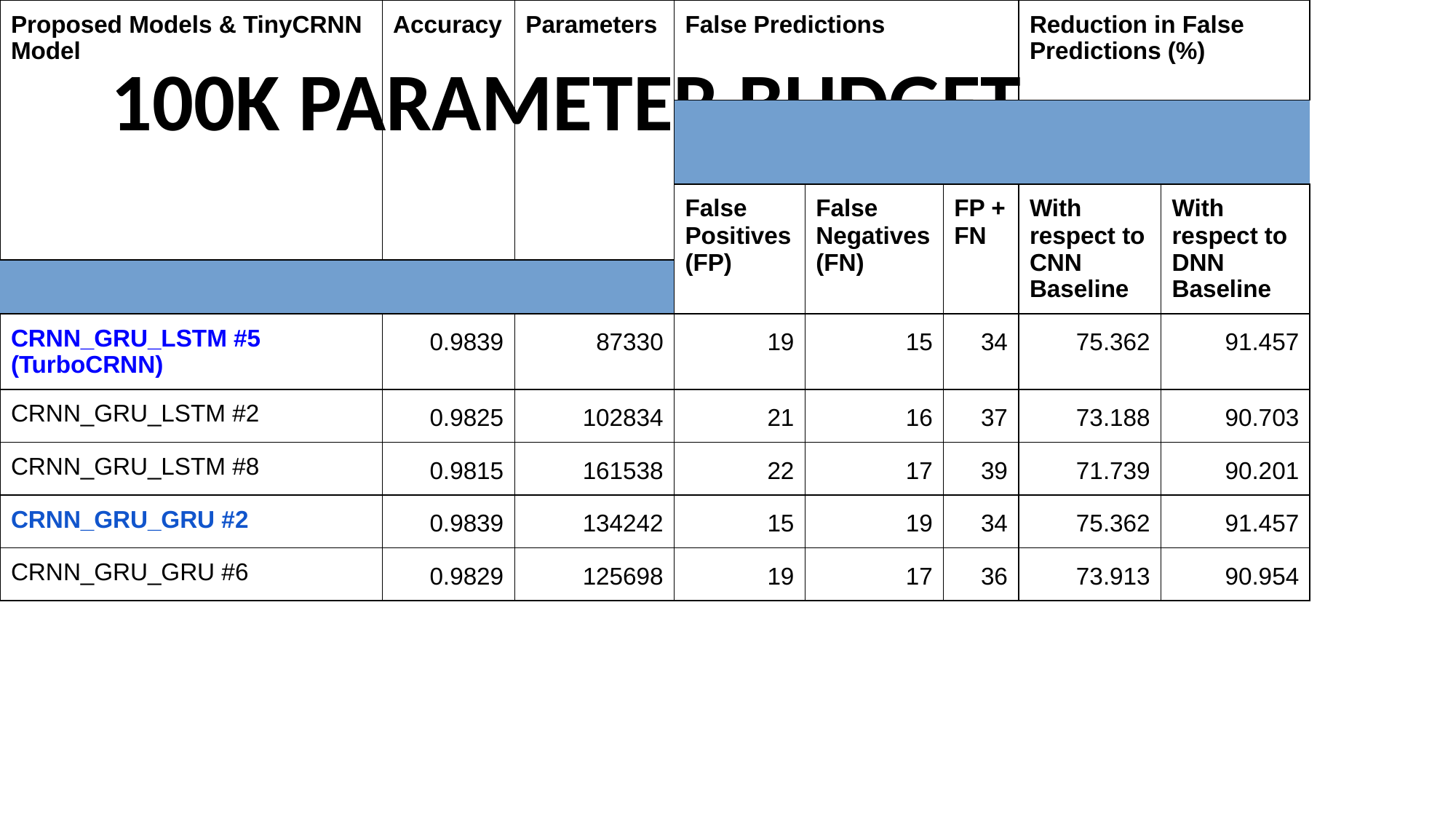

# 100K PARAMETER BUDGET
| Proposed Models & TinyCRNN Model | Accuracy | Parameters | False Predictions |  |  | Reduction in False Predictions (%) |  |
| --- | --- | --- | --- | --- | --- | --- | --- |
|  |  |  |  |  |  |  |  |
|  |  |  | False Positives (FP) | False Negatives (FN) | FP + FN | With respect to CNN Baseline | With respect to DNN Baseline |
|  |  |  |  |  |  |  |  |
| CRNN\_GRU\_LSTM #5 (TurboCRNN) | 0.9839 | 87330 | 19 | 15 | 34 | 75.362 | 91.457 |
| CRNN\_GRU\_LSTM #2 | 0.9825 | 102834 | 21 | 16 | 37 | 73.188 | 90.703 |
| CRNN\_GRU\_LSTM #8 | 0.9815 | 161538 | 22 | 17 | 39 | 71.739 | 90.201 |
| CRNN\_GRU\_GRU #2 | 0.9839 | 134242 | 15 | 19 | 34 | 75.362 | 91.457 |
| CRNN\_GRU\_GRU #6 | 0.9829 | 125698 | 19 | 17 | 36 | 73.913 | 90.954 |
| TinyCRNN | 0.9758 | 137362 | 24 | 27 | 51 | 63.043 | 87.185 |